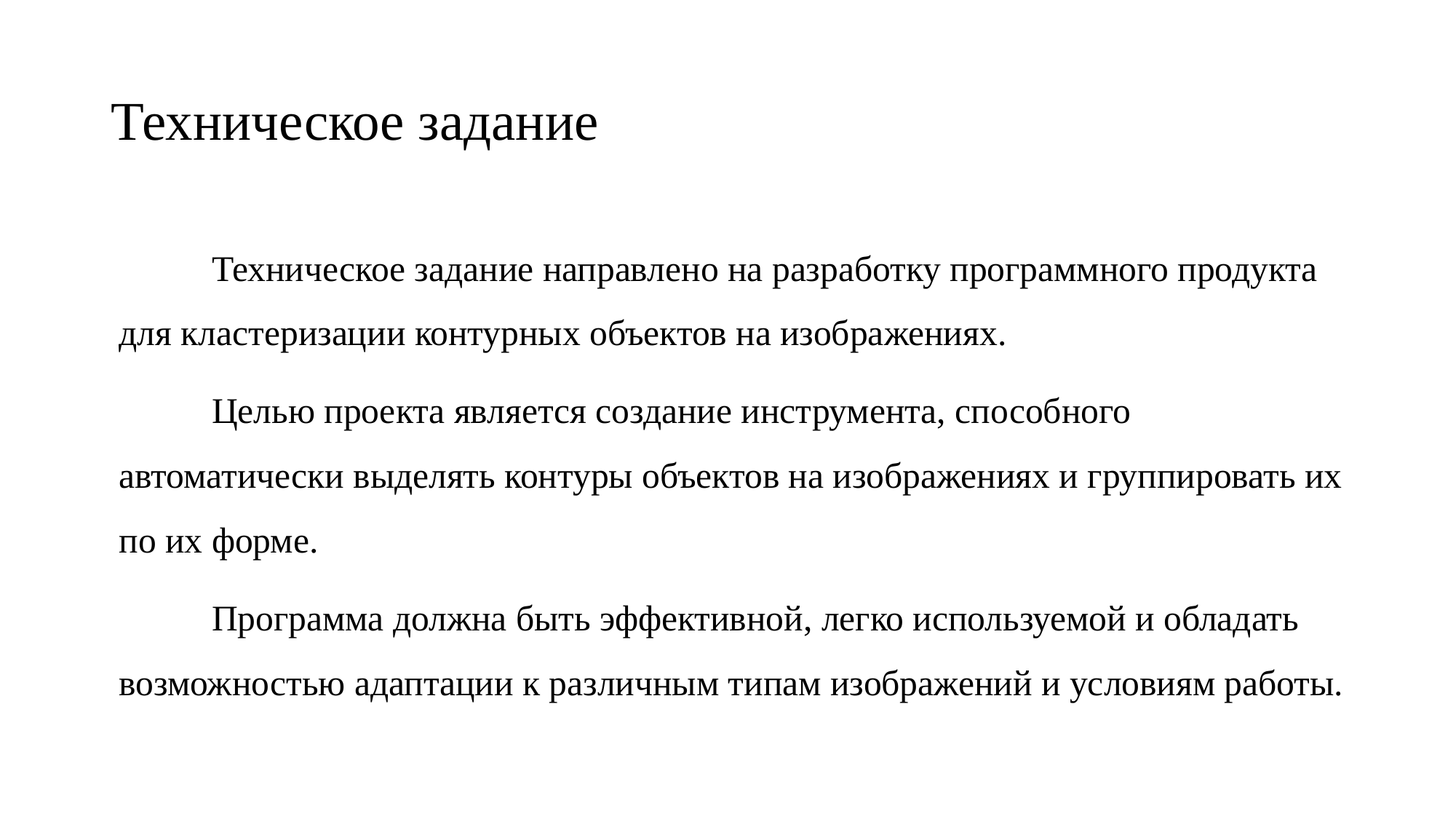

# Техническое задание
	Техническое задание направлено на разработку программного продукта для кластеризации контурных объектов на изображениях.
	Целью проекта является создание инструмента, способного автоматически выделять контуры объектов на изображениях и группировать их по их форме.
	Программа должна быть эффективной, легко используемой и обладать возможностью адаптации к различным типам изображений и условиям работы.